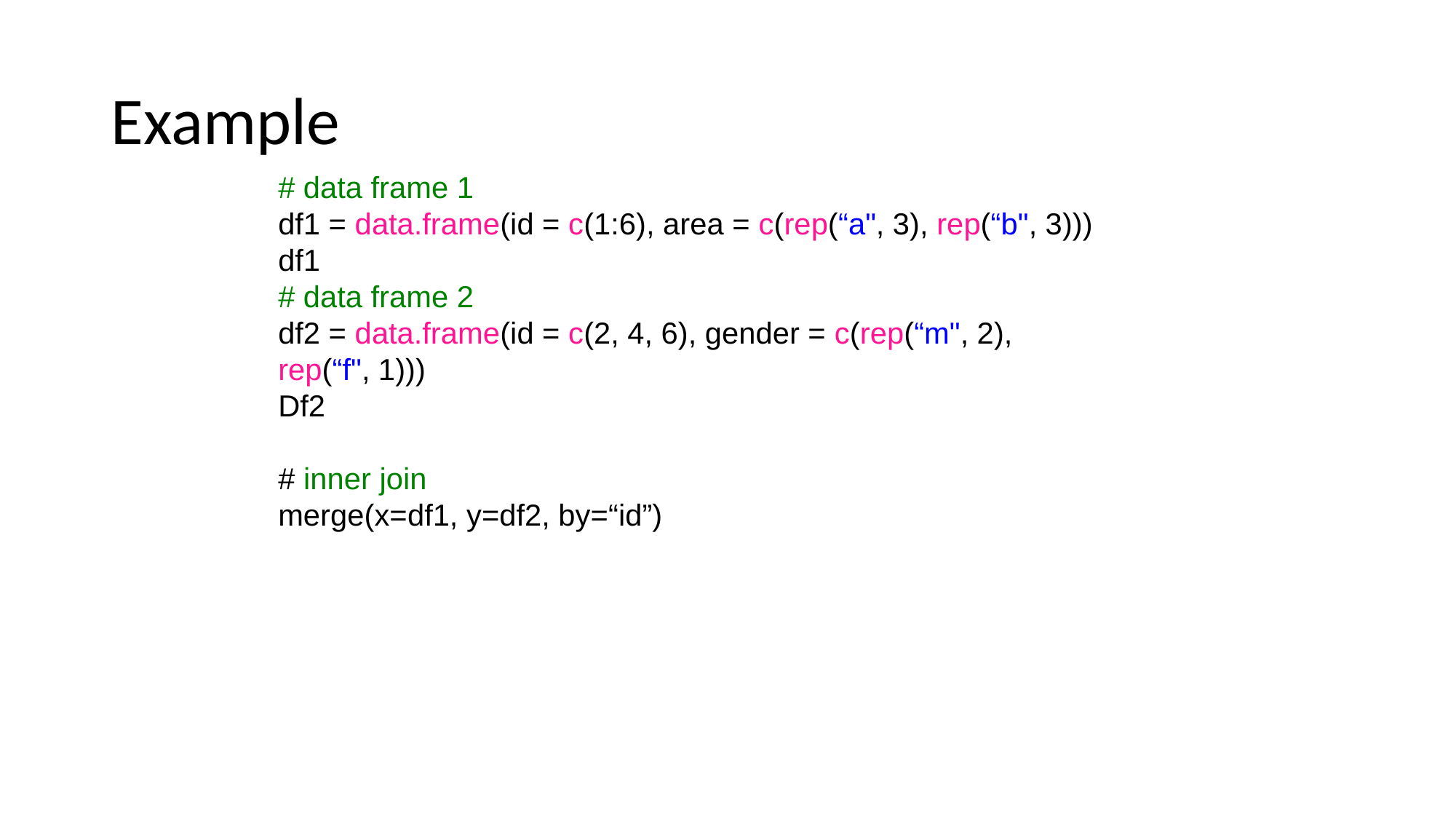

# Example
# data frame 1
df1 = data.frame(id = c(1:6), area = c(rep(“a", 3), rep(“b", 3)))
df1
# data frame 2
df2 = data.frame(id = c(2, 4, 6), gender = c(rep(“m", 2), rep(“f", 1)))
Df2

# inner join
merge(x=df1, y=df2, by=“id”)